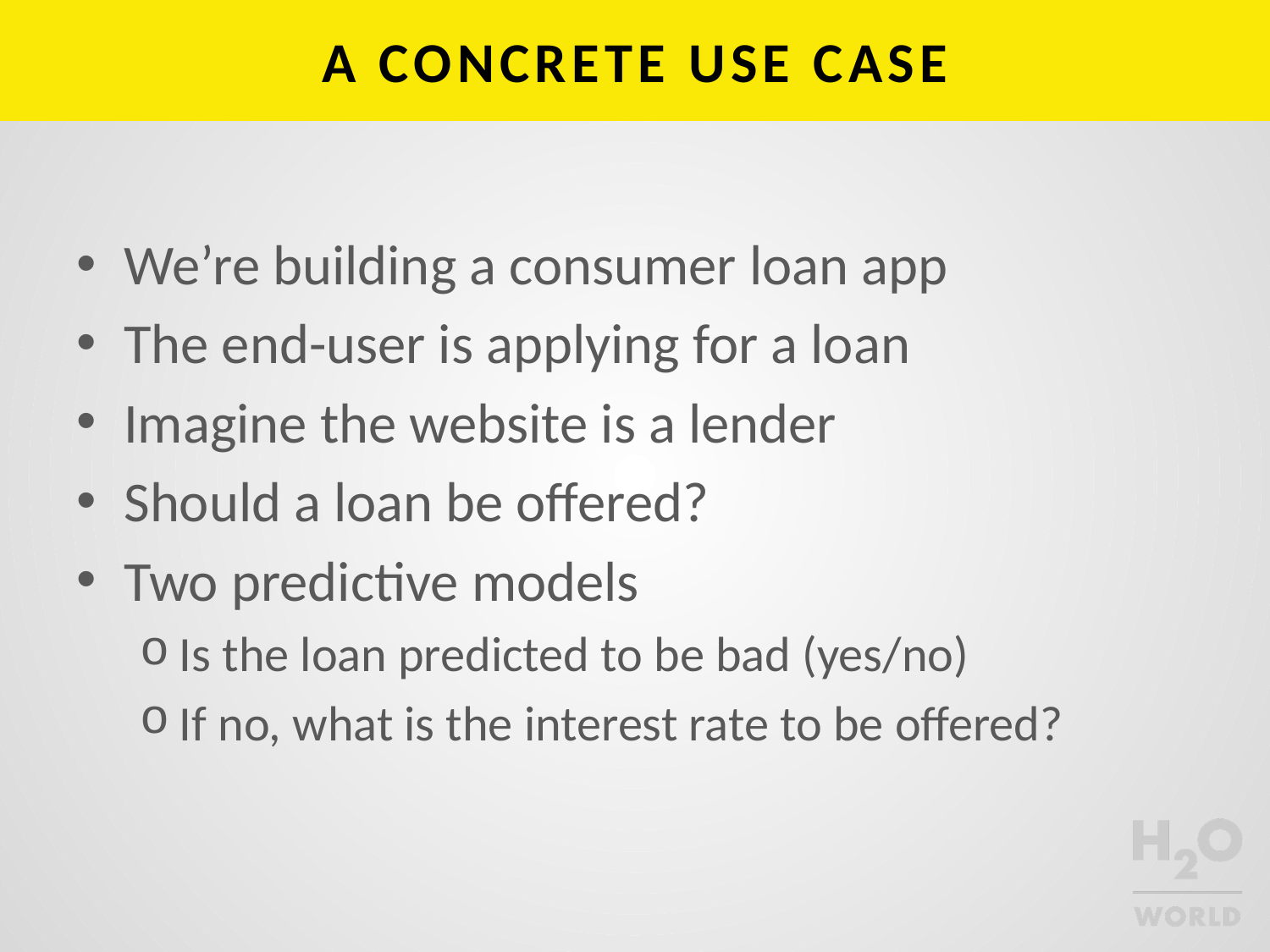

# A CONCRETE USE CASE
We’re building a consumer loan app
The end-user is applying for a loan
Imagine the website is a lender
Should a loan be offered?
Two predictive models
Is the loan predicted to be bad (yes/no)
If no, what is the interest rate to be offered?